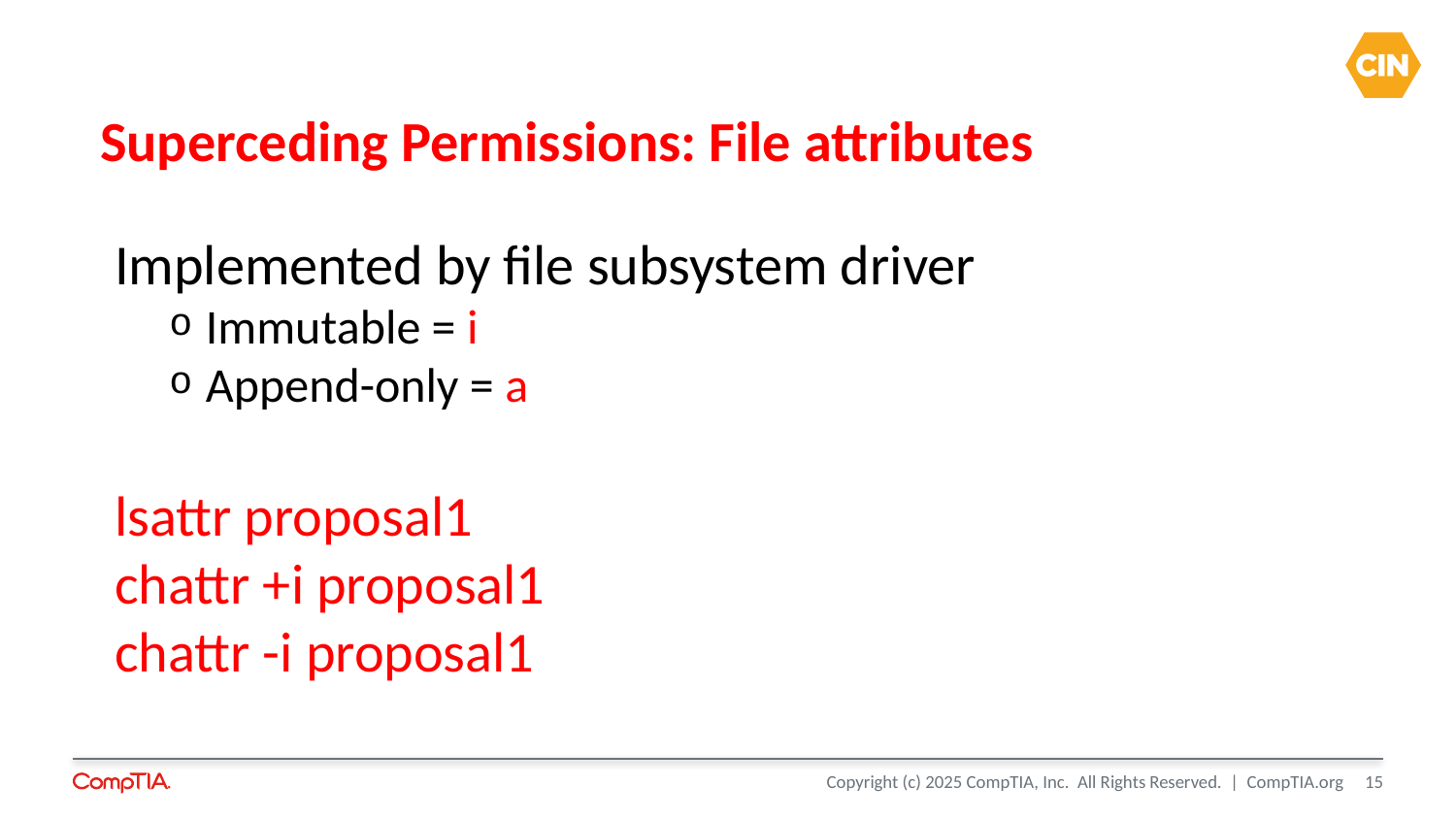

# Superceding Permissions: File attributes
Implemented by file subsystem driver
Immutable = i
Append-only = a

lsattr proposal1
chattr +i proposal1
chattr -i proposal1
15